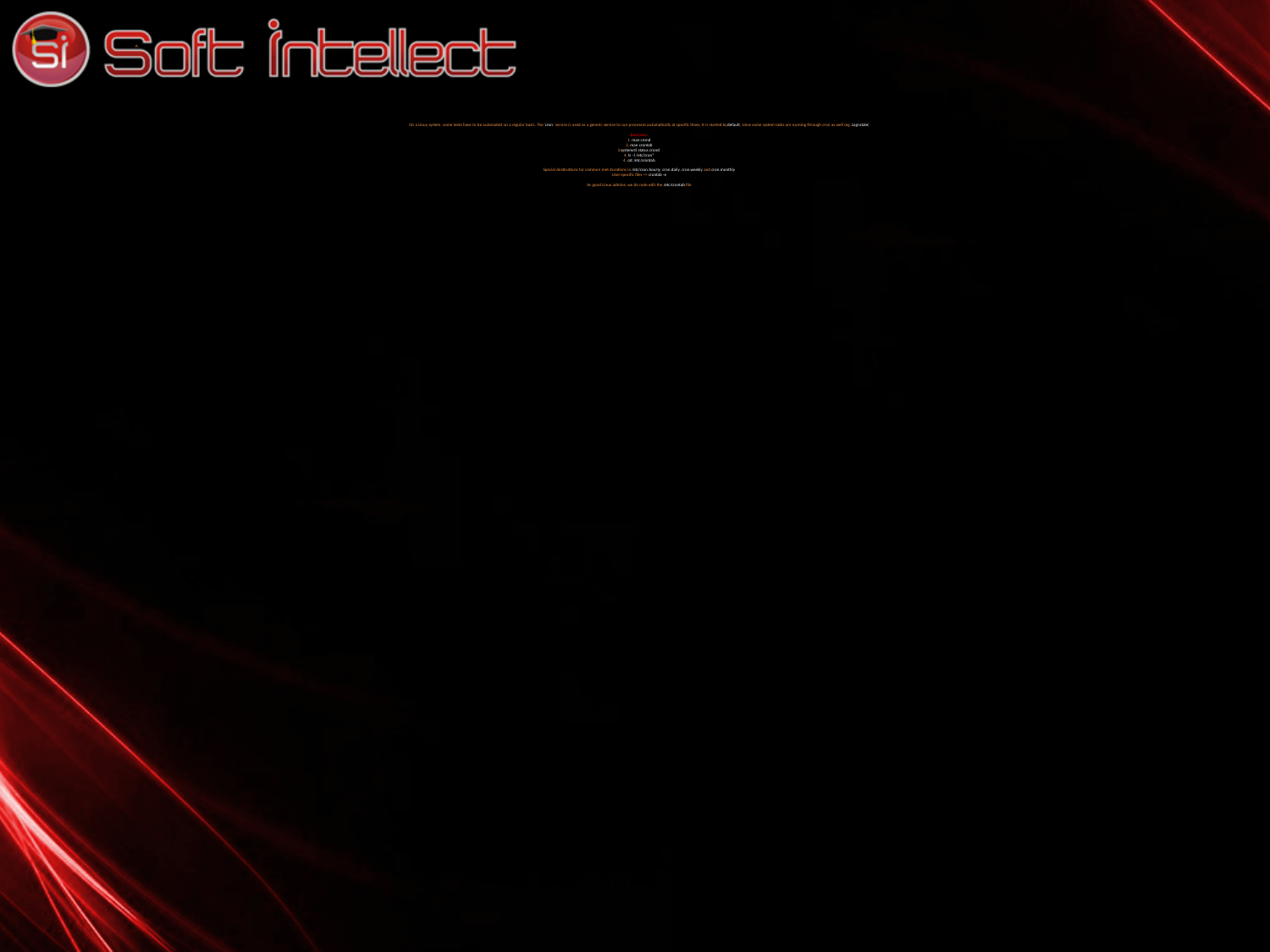

# On a Linux system, some tasks have to be automated on a regular basis. The ‘cron’ service is used as a generic service to run processes automatically at specific times. It is started by default, since some system tasks are running through cron as well (eg. Logrotate) Exercises: 1. man crond 2. man crontab 3.systemctl status crond 4. ls –l /etc/cron* 4. cat /etc/crontab Special destinations for common met durations in /etc/cron.hourly, cron.daily, cron.weekly and cron.monthly User-specific files => crontab -e As good Linux admins, we do note edit the /etc/crontab file